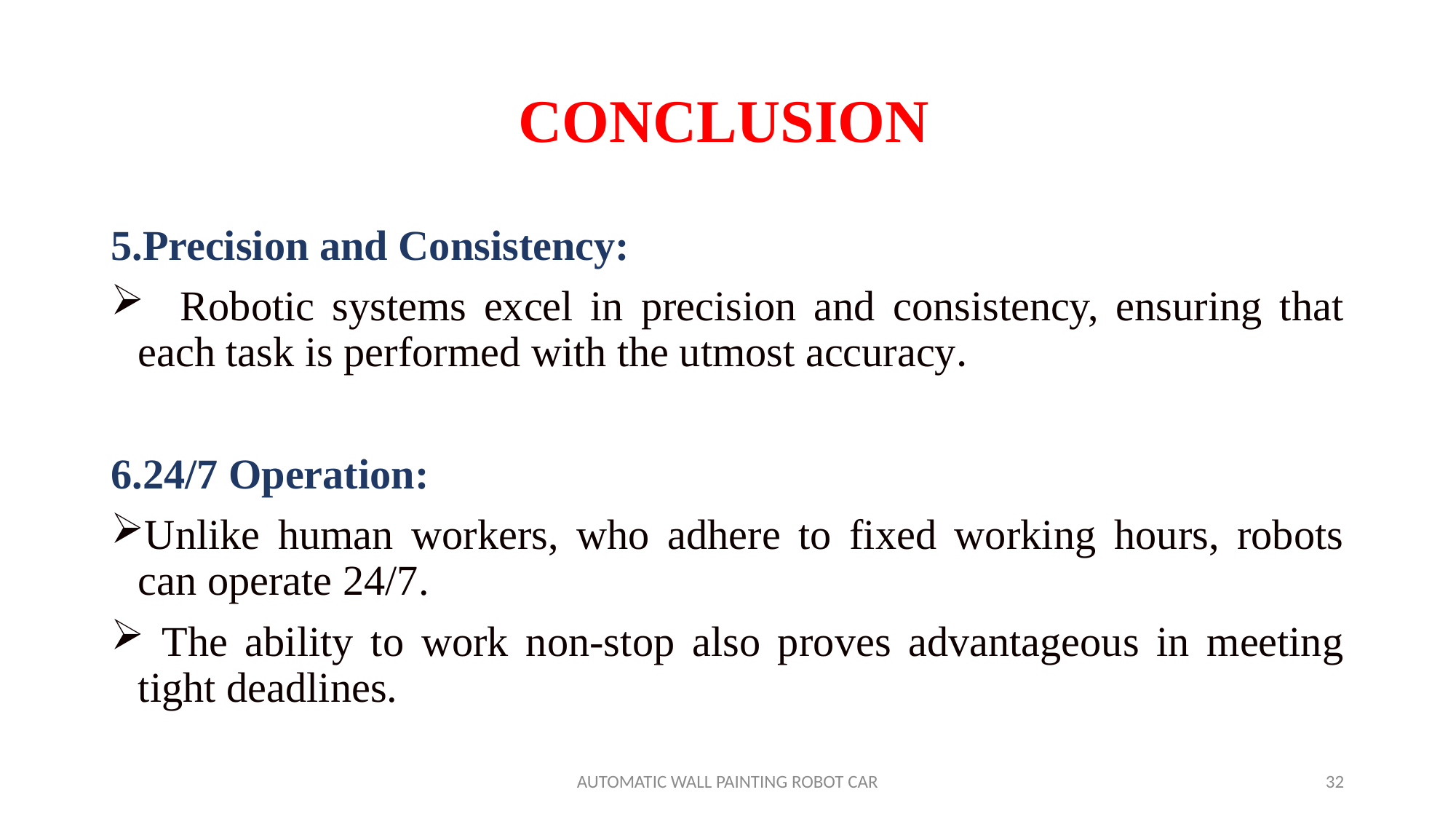

# CONCLUSION
5.Precision and Consistency:
  Robotic systems excel in precision and consistency, ensuring that each task is performed with the utmost accuracy.

6.24/7 Operation:
Unlike human workers, who adhere to fixed working hours, robots can operate 24/7.
 The ability to work non-stop also proves advantageous in meeting tight deadlines.

AUTOMATIC WALL PAINTING ROBOT CAR
32